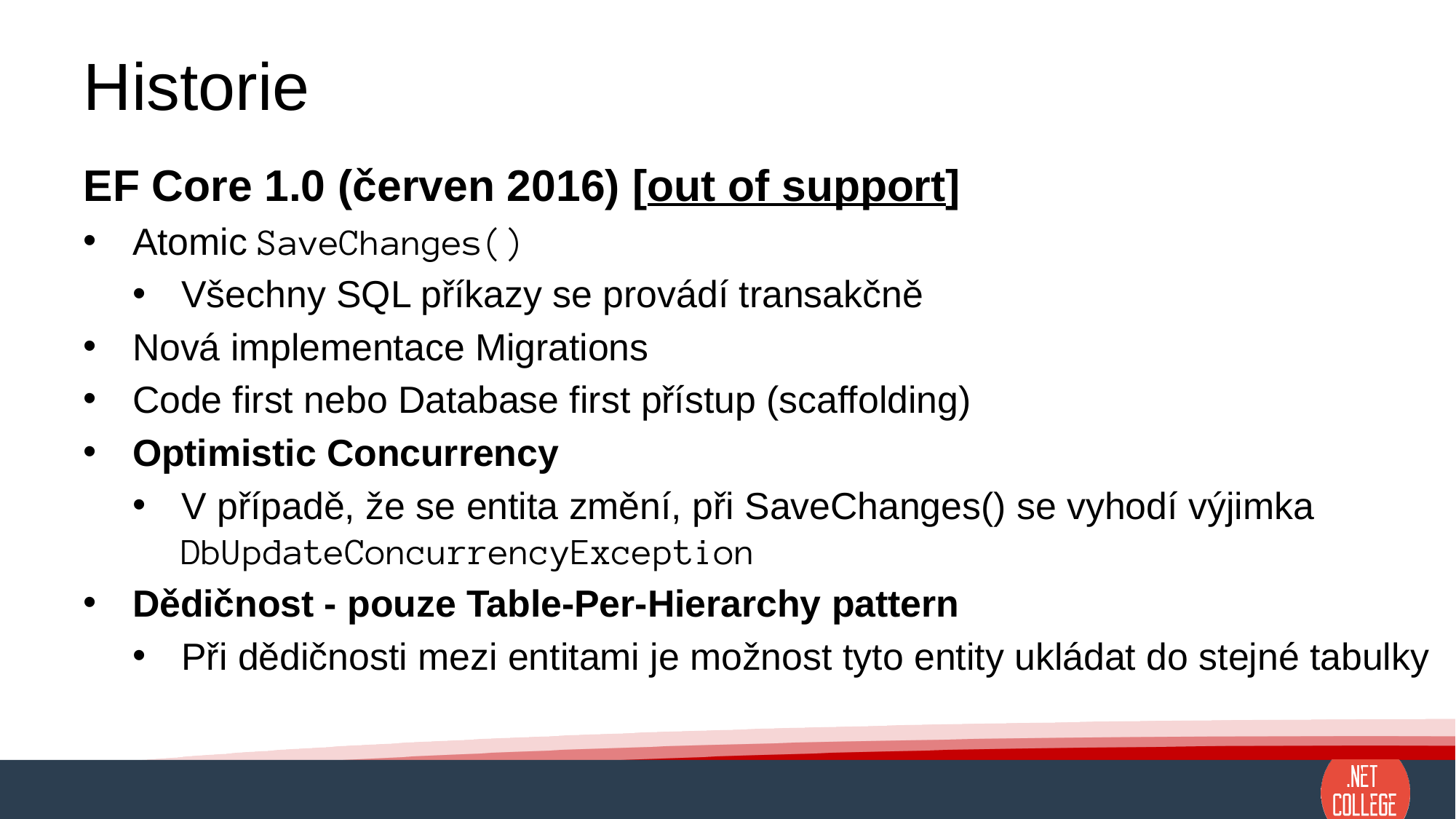

# Historie
EF Core 1.0 (červen 2016) [out of support]
Atomic SaveChanges()
Všechny SQL příkazy se provádí transakčně
Nová implementace Migrations
Code first nebo Database first přístup (scaffolding)
Optimistic Concurrency
V případě, že se entita změní, při SaveChanges() se vyhodí výjimka DbUpdateConcurrencyException
Dědičnost - pouze Table-Per-Hierarchy pattern
Při dědičnosti mezi entitami je možnost tyto entity ukládat do stejné tabulky